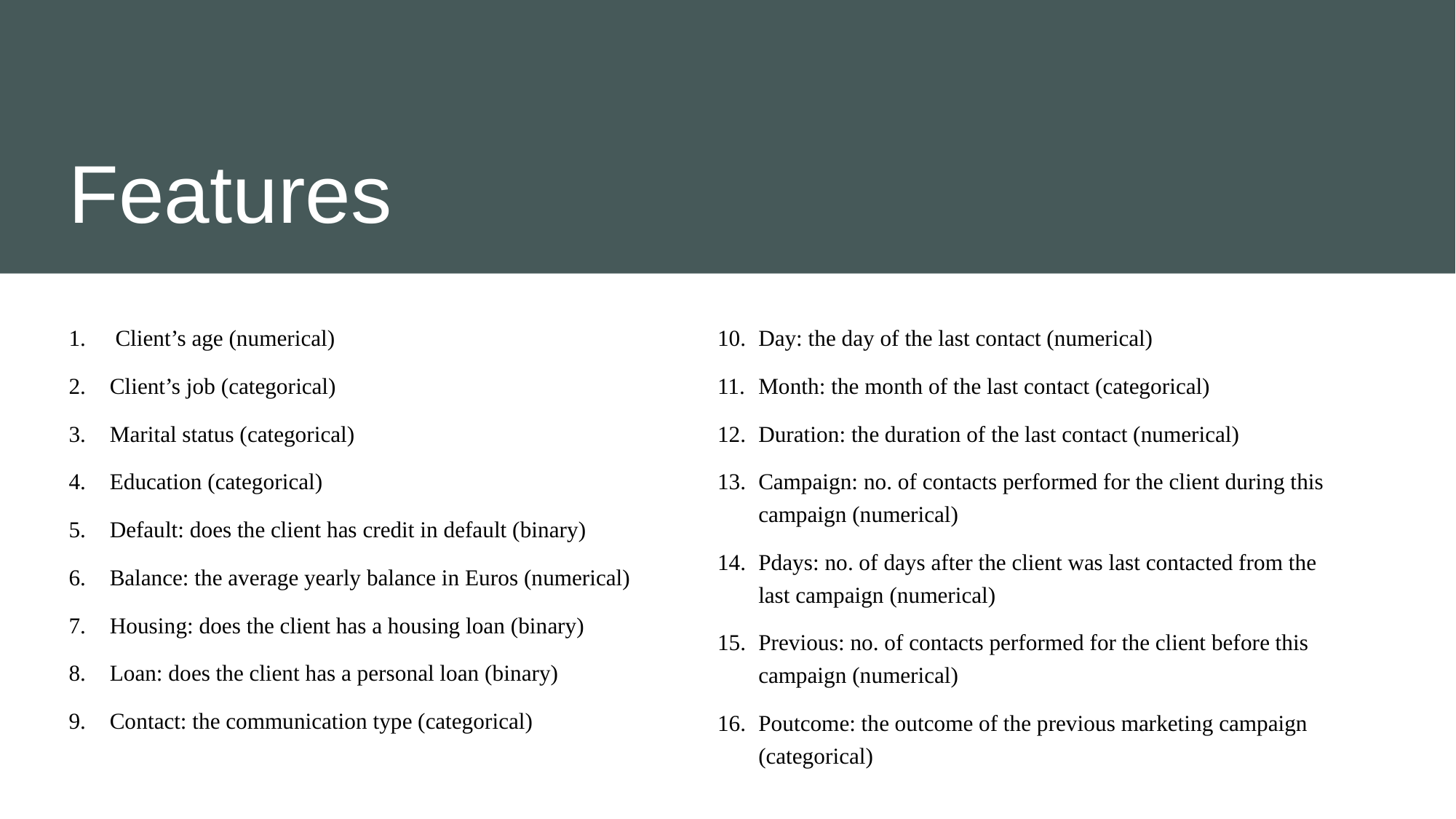

# Features
 Client’s age (numerical)
Client’s job (categorical)
Marital status (categorical)
Education (categorical)
Default: does the client has credit in default (binary)
Balance: the average yearly balance in Euros (numerical)
Housing: does the client has a housing loan (binary)
Loan: does the client has a personal loan (binary)
Contact: the communication type (categorical)
Day: the day of the last contact (numerical)
Month: the month of the last contact (categorical)
Duration: the duration of the last contact (numerical)
Campaign: no. of contacts performed for the client during this campaign (numerical)
Pdays: no. of days after the client was last contacted from the last campaign (numerical)
Previous: no. of contacts performed for the client before this campaign (numerical)
Poutcome: the outcome of the previous marketing campaign (categorical)